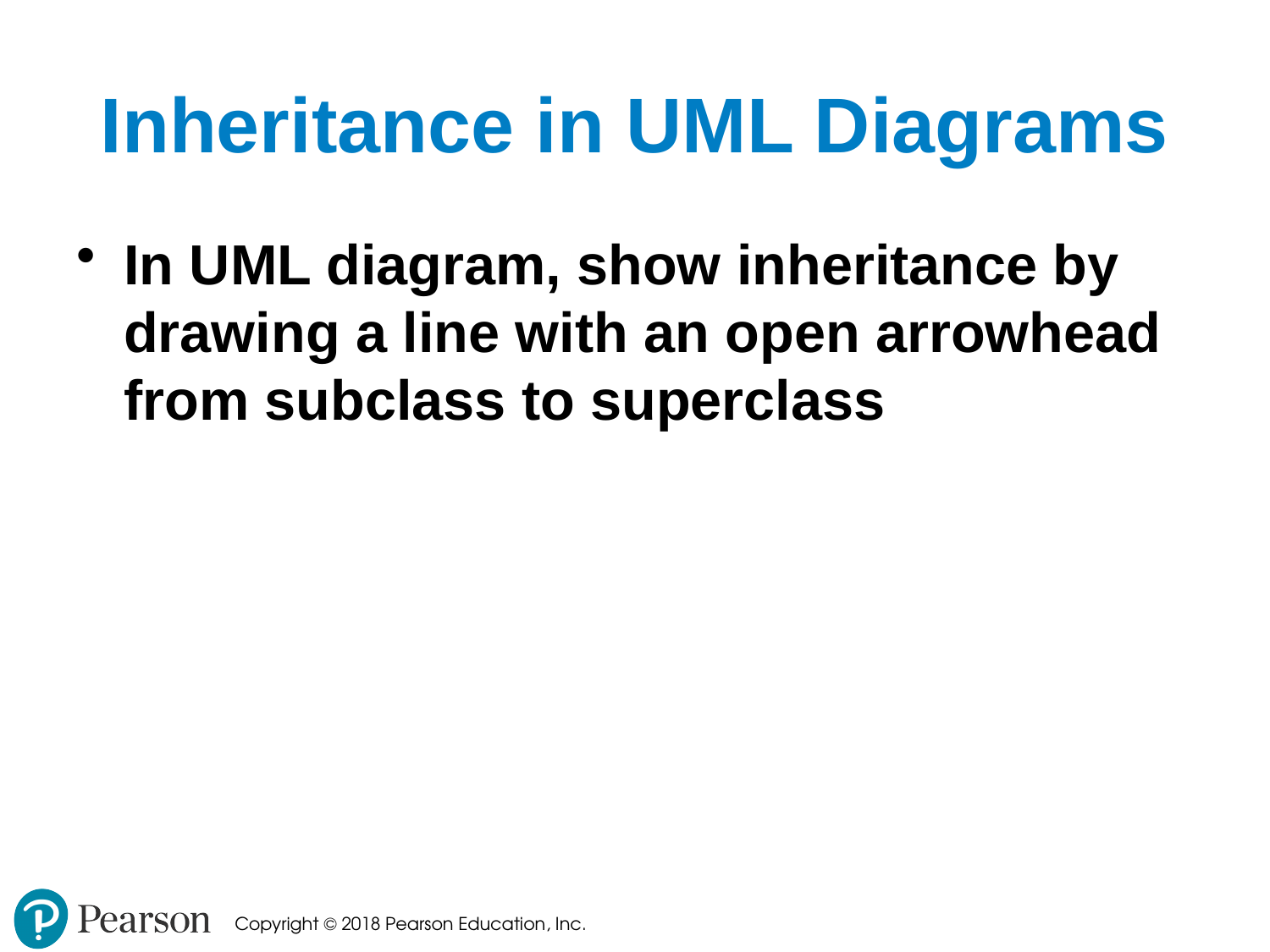

# Inheritance in UML Diagrams
In UML diagram, show inheritance by drawing a line with an open arrowhead from subclass to superclass